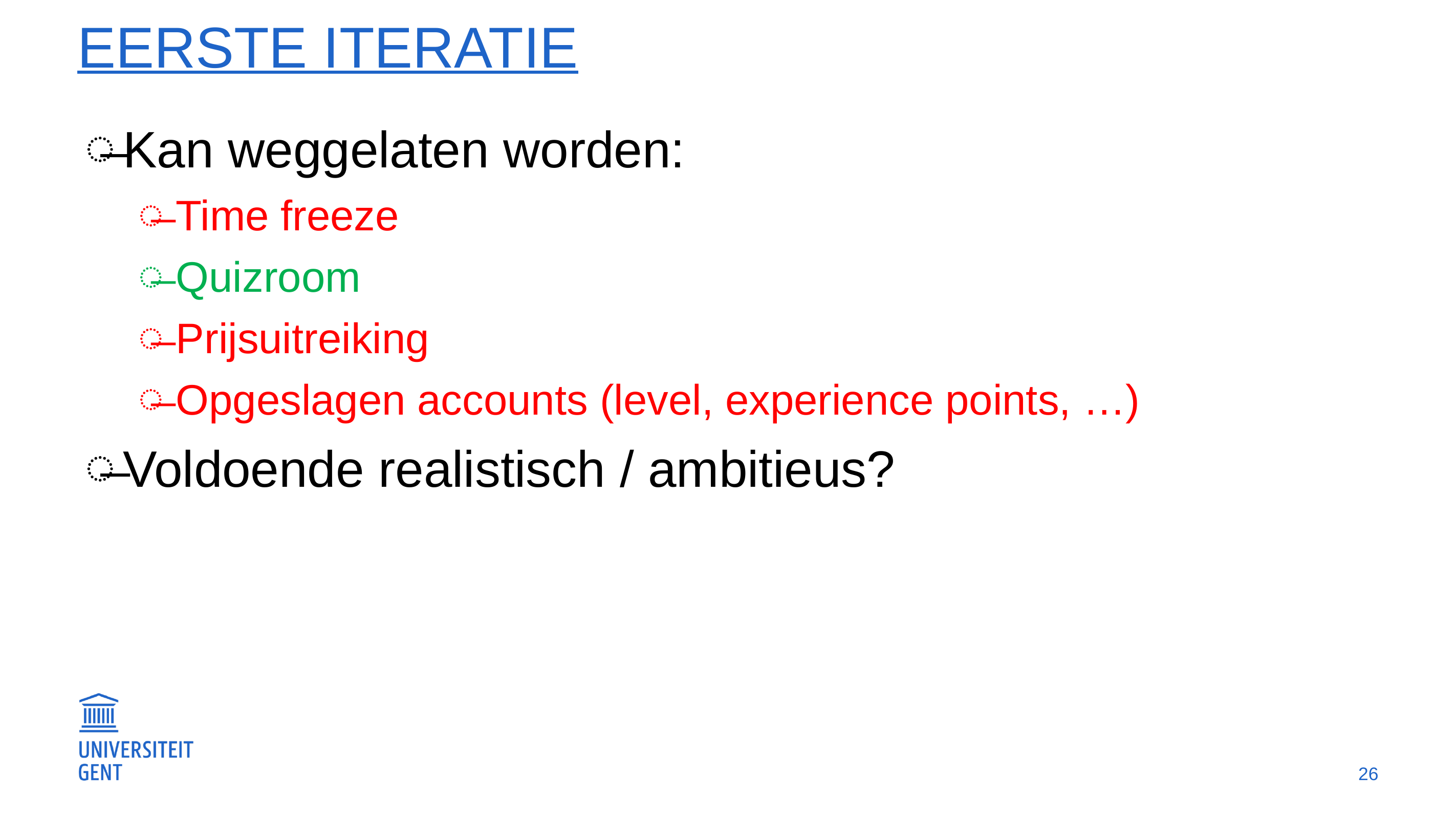

# Eerste iteratie
Kan weggelaten worden:
Time freeze
Quizroom
Prijsuitreiking
Opgeslagen accounts (level, experience points, …)
Voldoende realistisch / ambitieus?
26